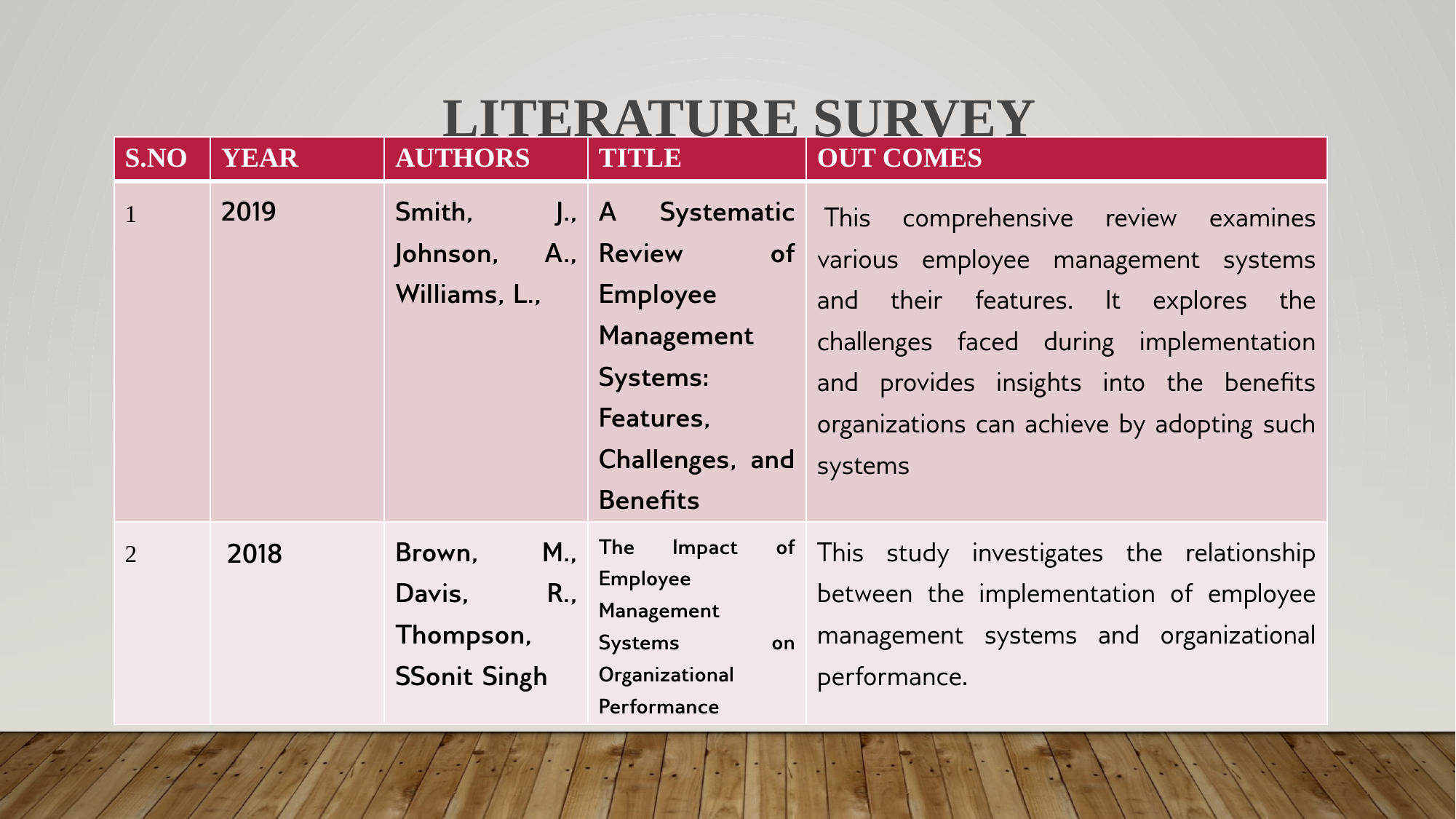

LITERATURE SURVEY
| S.NO | YEAR | AUTHORS | TITLE | OUT COMES |
| --- | --- | --- | --- | --- |
| 1 | 2019 | Smith, J., Johnson, A., Williams, L., | A Systematic Review of Employee Management Systems: Features, Challenges, and Benefits | This comprehensive review examines various employee management systems and their features. It explores the challenges faced during implementation and provides insights into the benefits organizations can achieve by adopting such systems |
| 2 | 2018 | Brown, M., Davis, R., Thompson, SSonit Singh | The Impact of Employee Management Systems on Organizational Performance | This study investigates the relationship between the implementation of employee management systems and organizational performance. |